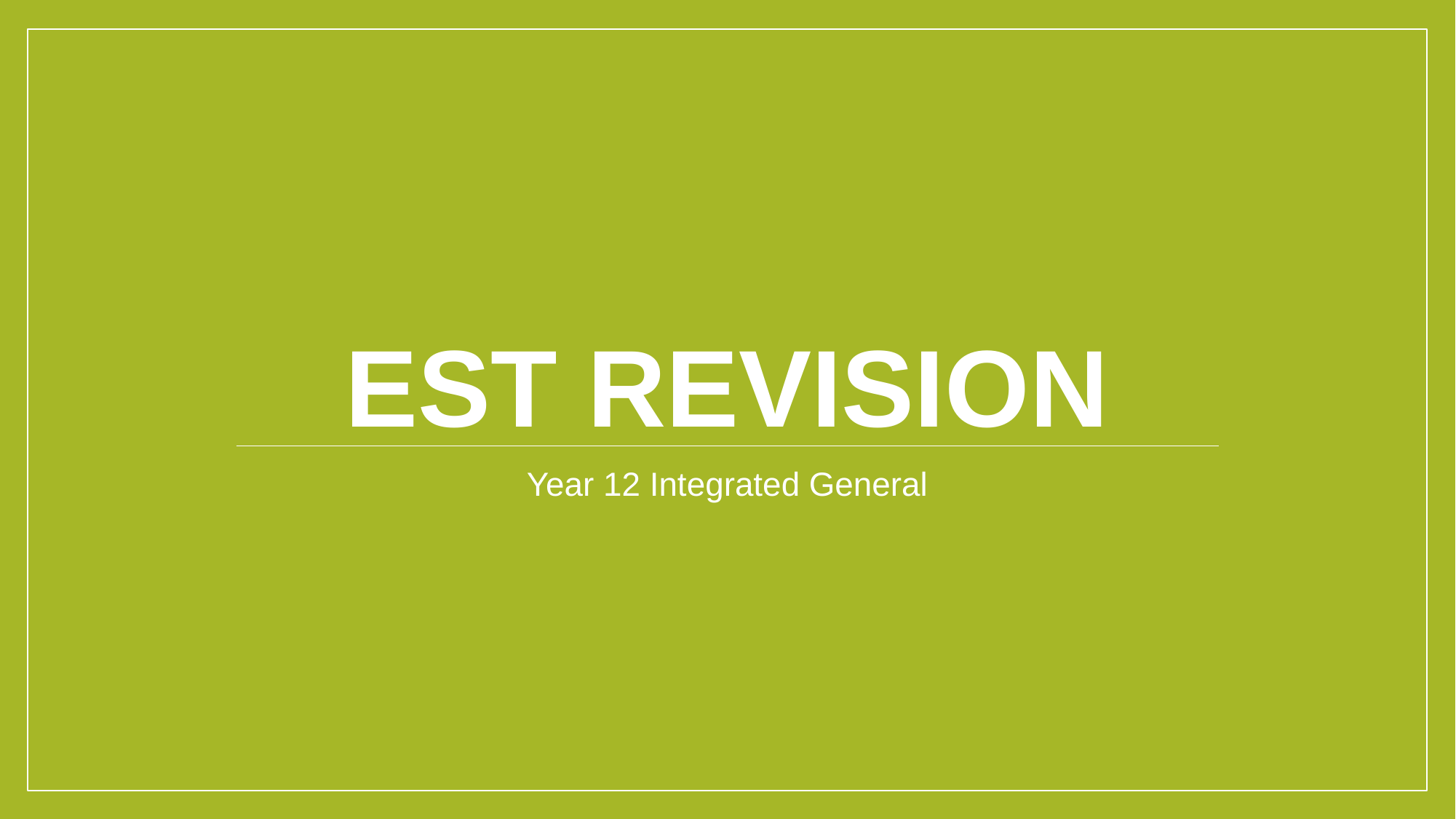

# EST revision
Year 12 Integrated General